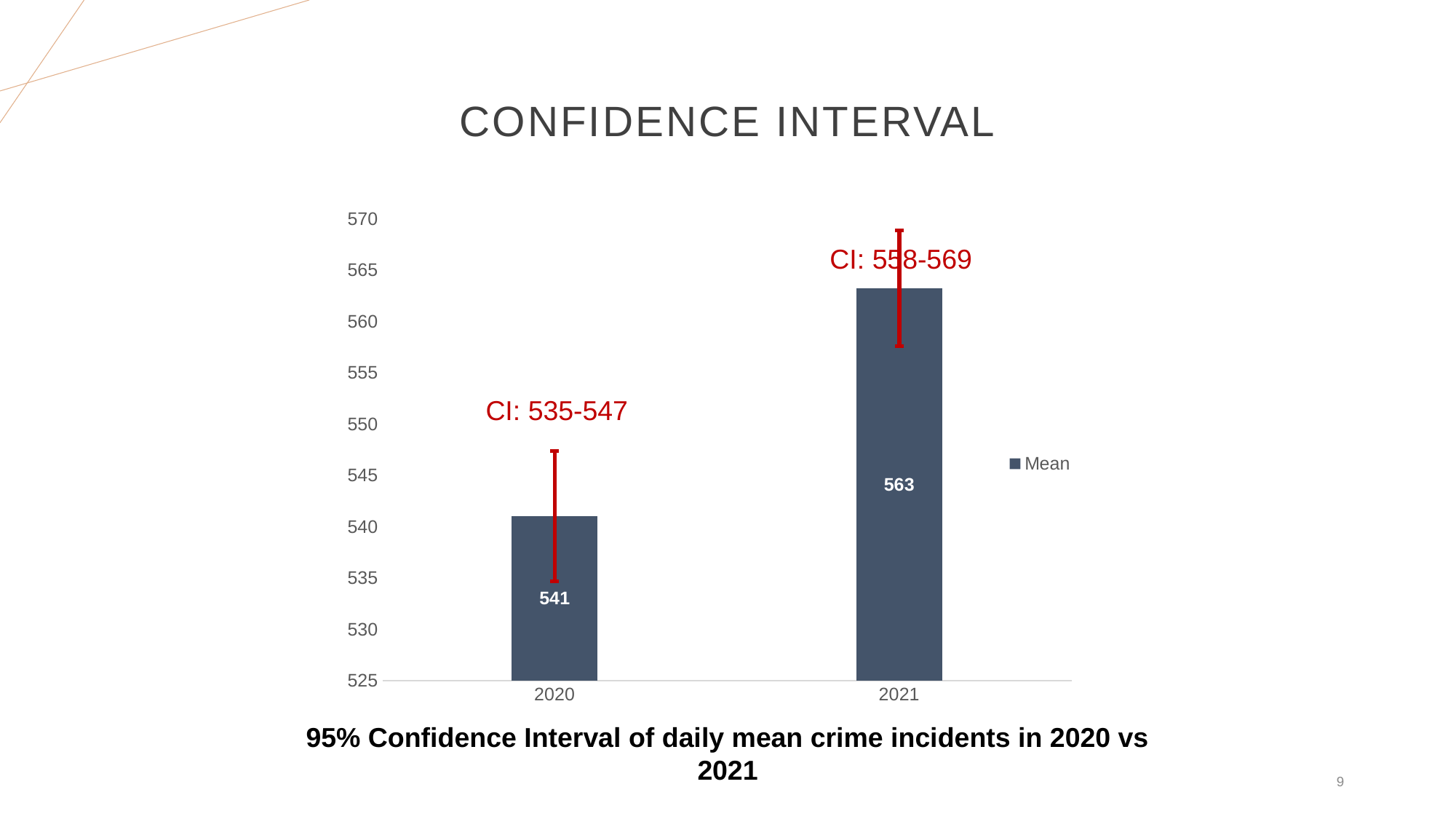

# Confidence Interval

### Chart

| Category | Mean |
|---|---|
| 2020 | 541.0383 |
| 2021 | 563.2274 |
CI: 558-569
CI: 535-547
95% Confidence Interval of daily mean crime incidents in 2020 vs 2021
9